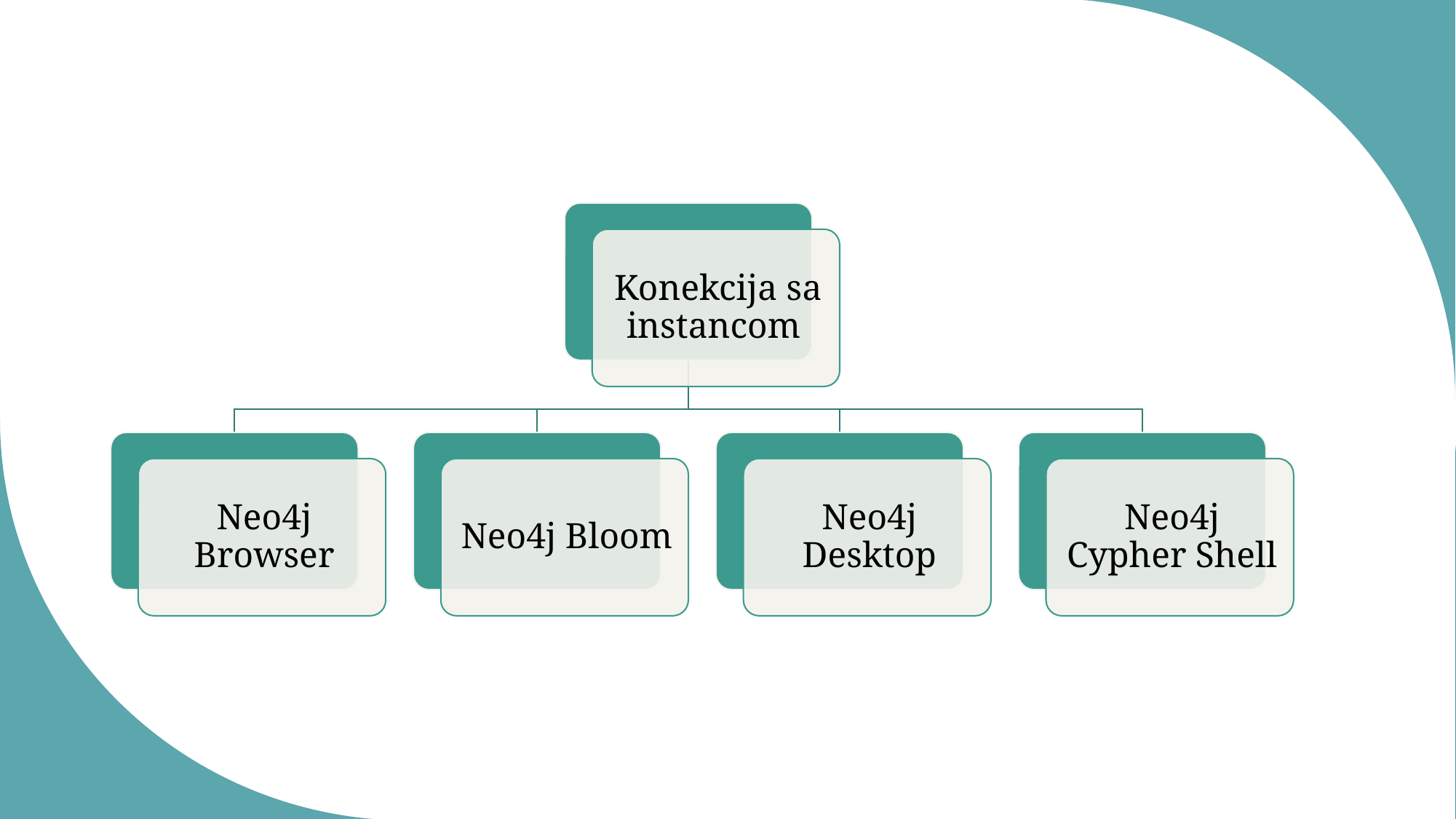

Konekcija sa instancom
Neo4j Browser
Neo4j Bloom
Neo4j Desktop
Neo4j Cypher Shell